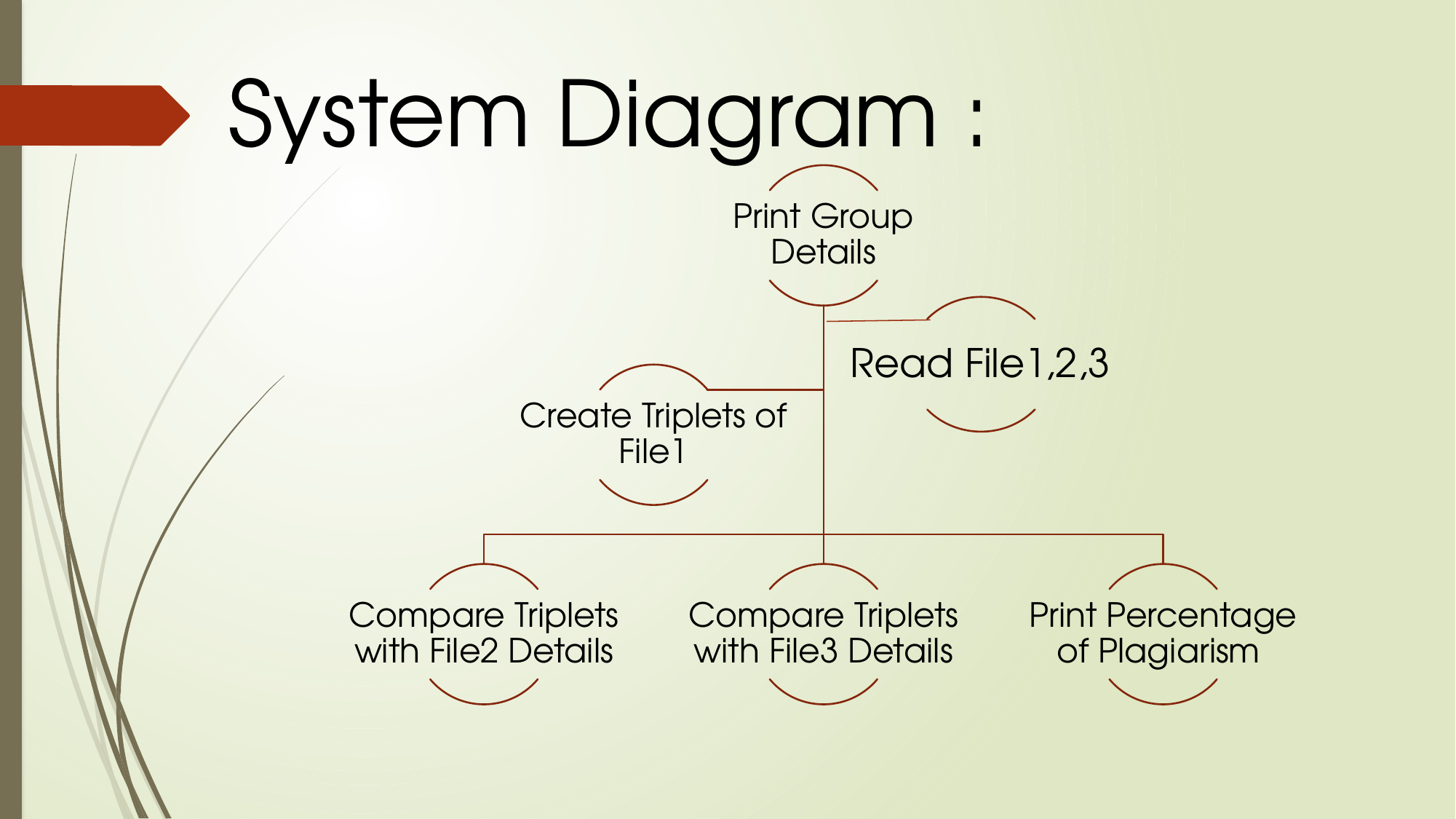

System Diagram :
Print Group Details
Compare Triplets with File2 Details
Compare Triplets with File3 Details
Print Percentage of Plagiarism
Create Triplets of File1

Read File1,2,3